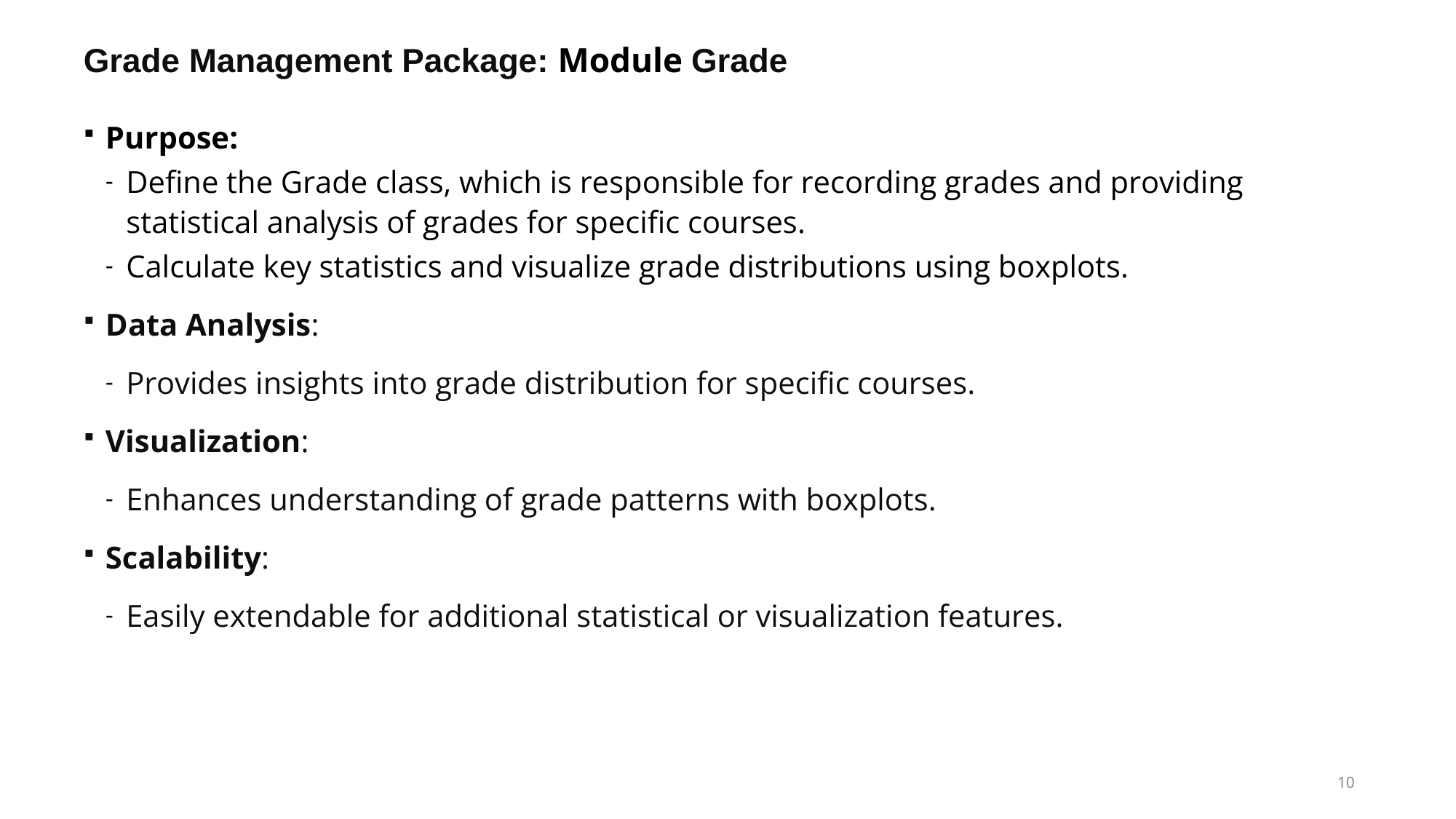

# Grade Management Package: Module Grade
Purpose:
Define the Grade class, which is responsible for recording grades and providing statistical analysis of grades for specific courses.
Calculate key statistics and visualize grade distributions using boxplots.
Data Analysis:
Provides insights into grade distribution for specific courses.
Visualization:
Enhances understanding of grade patterns with boxplots.
Scalability:
Easily extendable for additional statistical or visualization features.

10